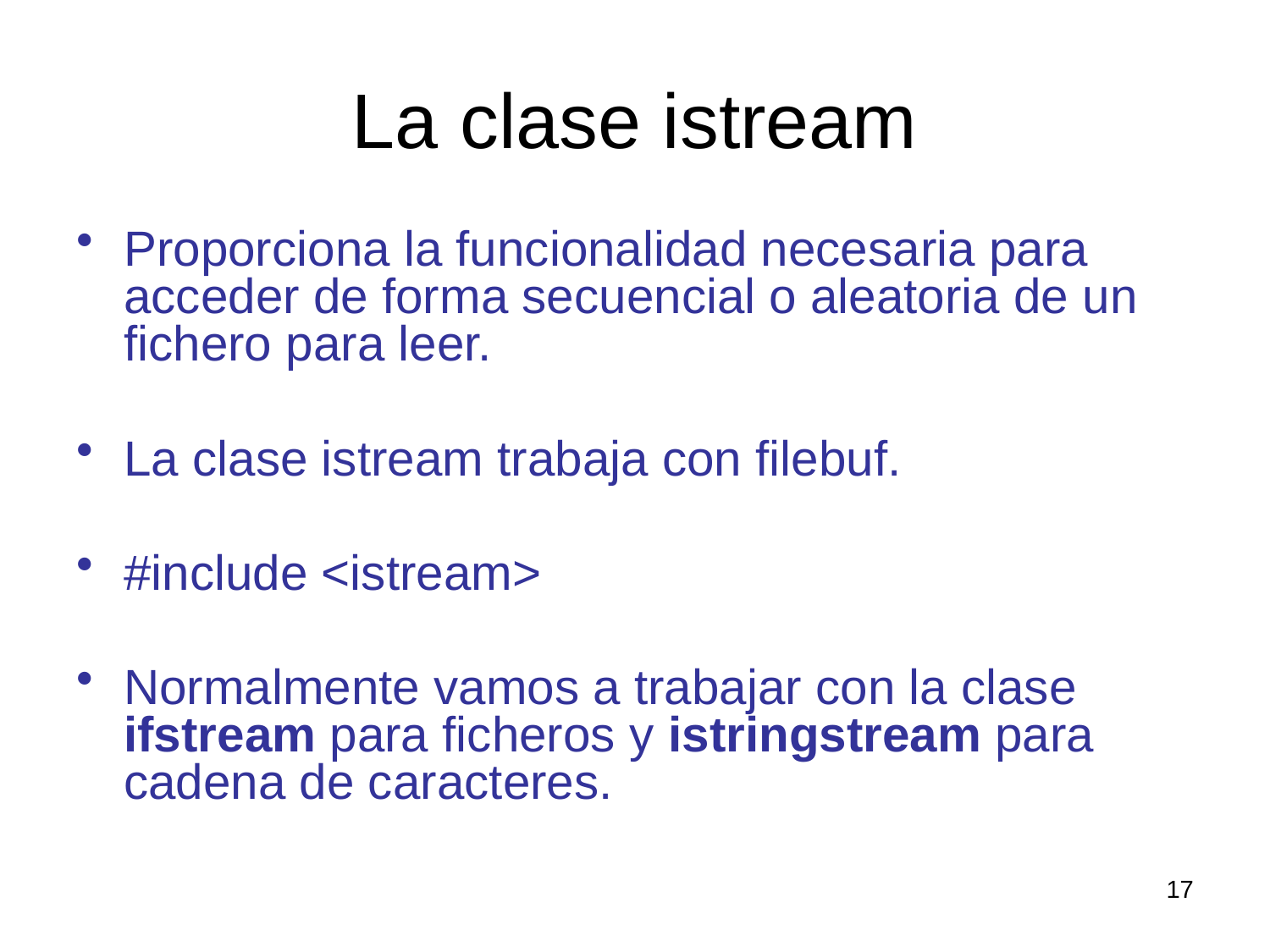

# La clase istream
Proporciona la funcionalidad necesaria para acceder de forma secuencial o aleatoria de un fichero para leer.

La clase istream trabaja con filebuf.

#include <istream>

Normalmente vamos a trabajar con la clase ifstream para ficheros y istringstream para cadena de caracteres.

17